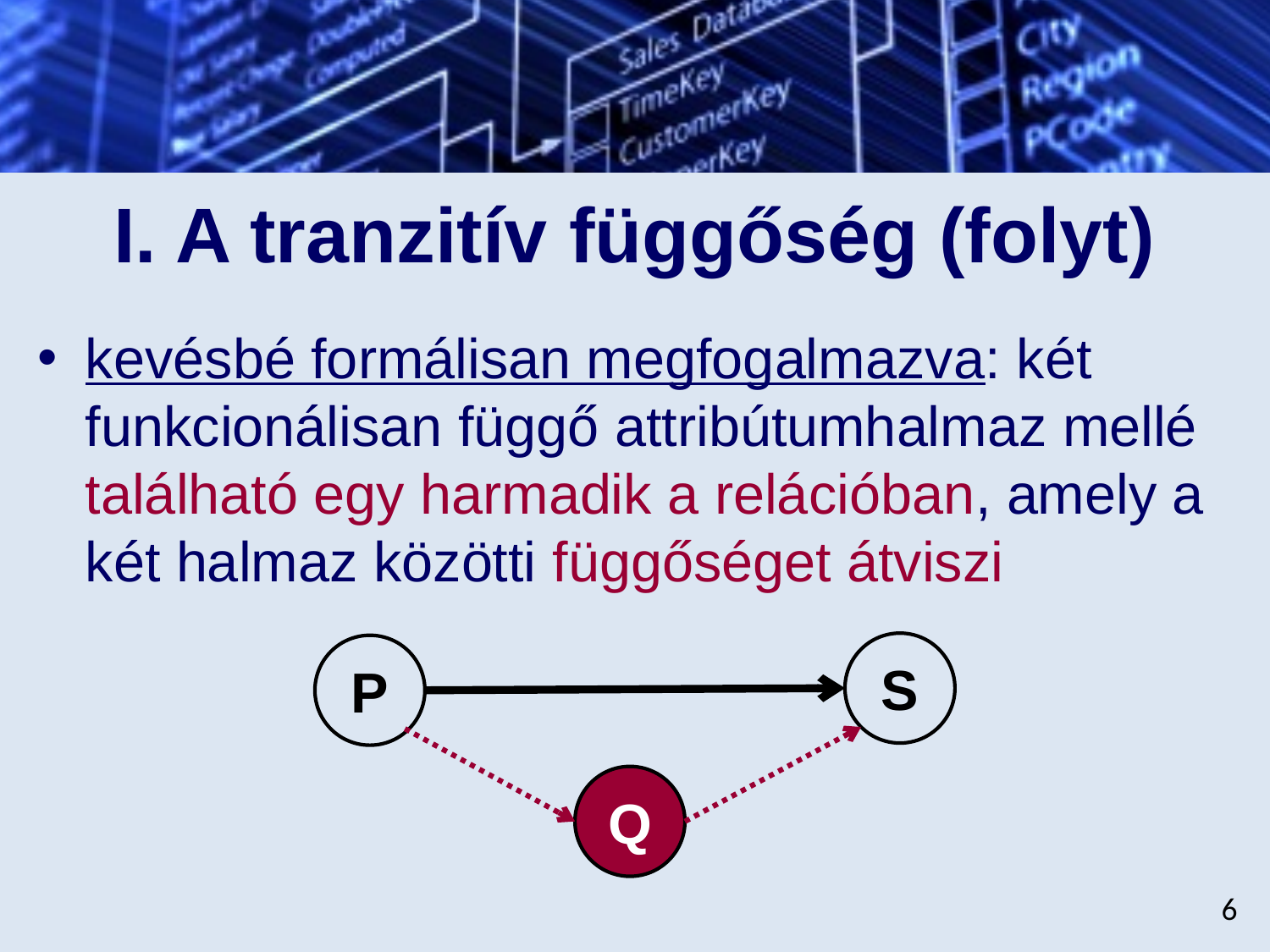

# I. A tranzitív függőség (folyt)
kevésbé formálisan megfogalmazva: két funkcionálisan függő attribútumhalmaz mellé található egy harmadik a relációban, amely a két halmaz közötti függőséget átviszi

S

P

Q
6